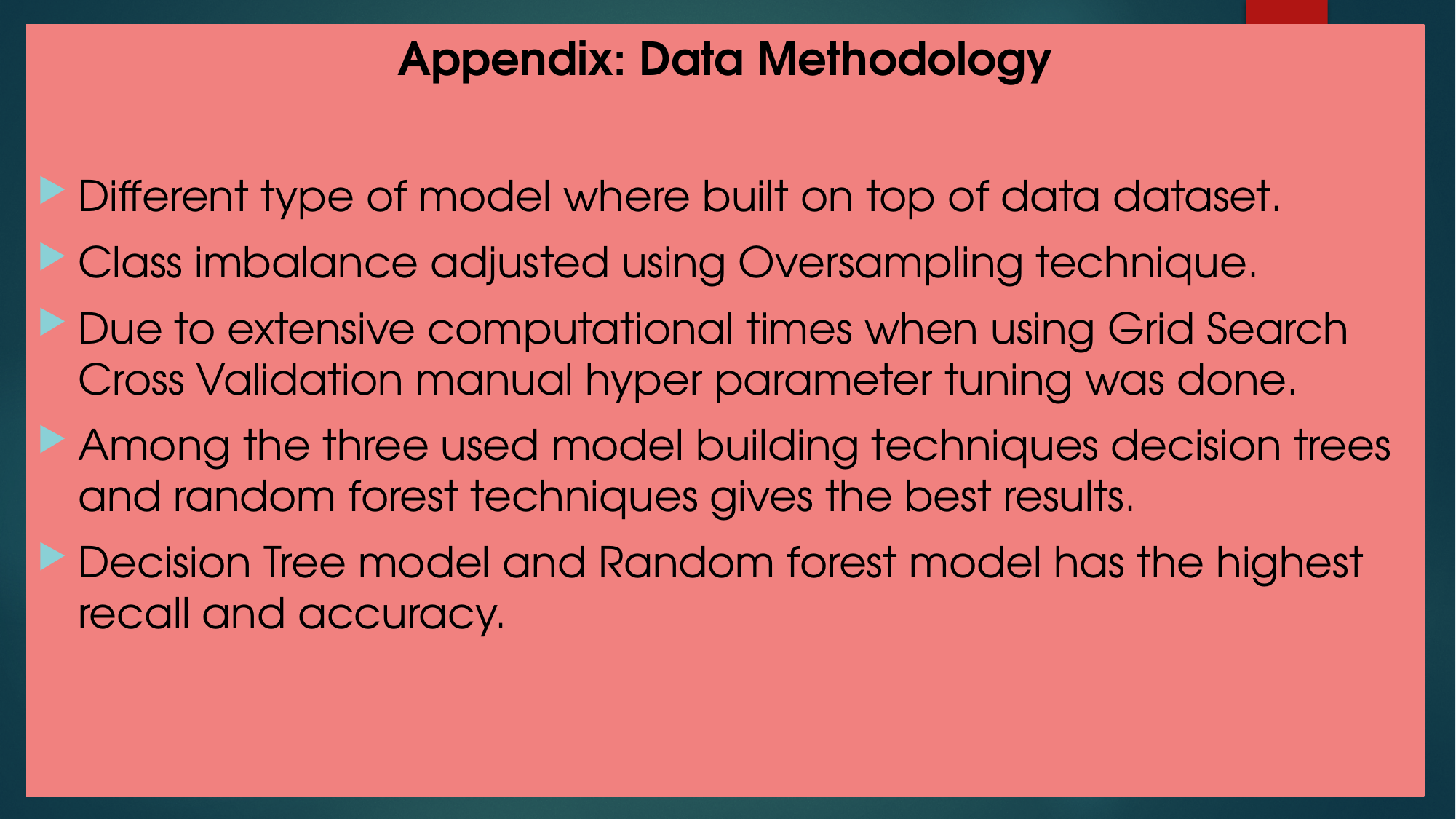

Appendix: Data Methodology

Different type of model where built on top of data dataset.
Class imbalance adjusted using Oversampling technique.
Due to extensive computational times when using Grid Search Cross Validation manual hyper parameter tuning was done.
Among the three used model building techniques decision trees and random forest techniques gives the best results.
Decision Tree model and Random forest model has the highest recall and accuracy.